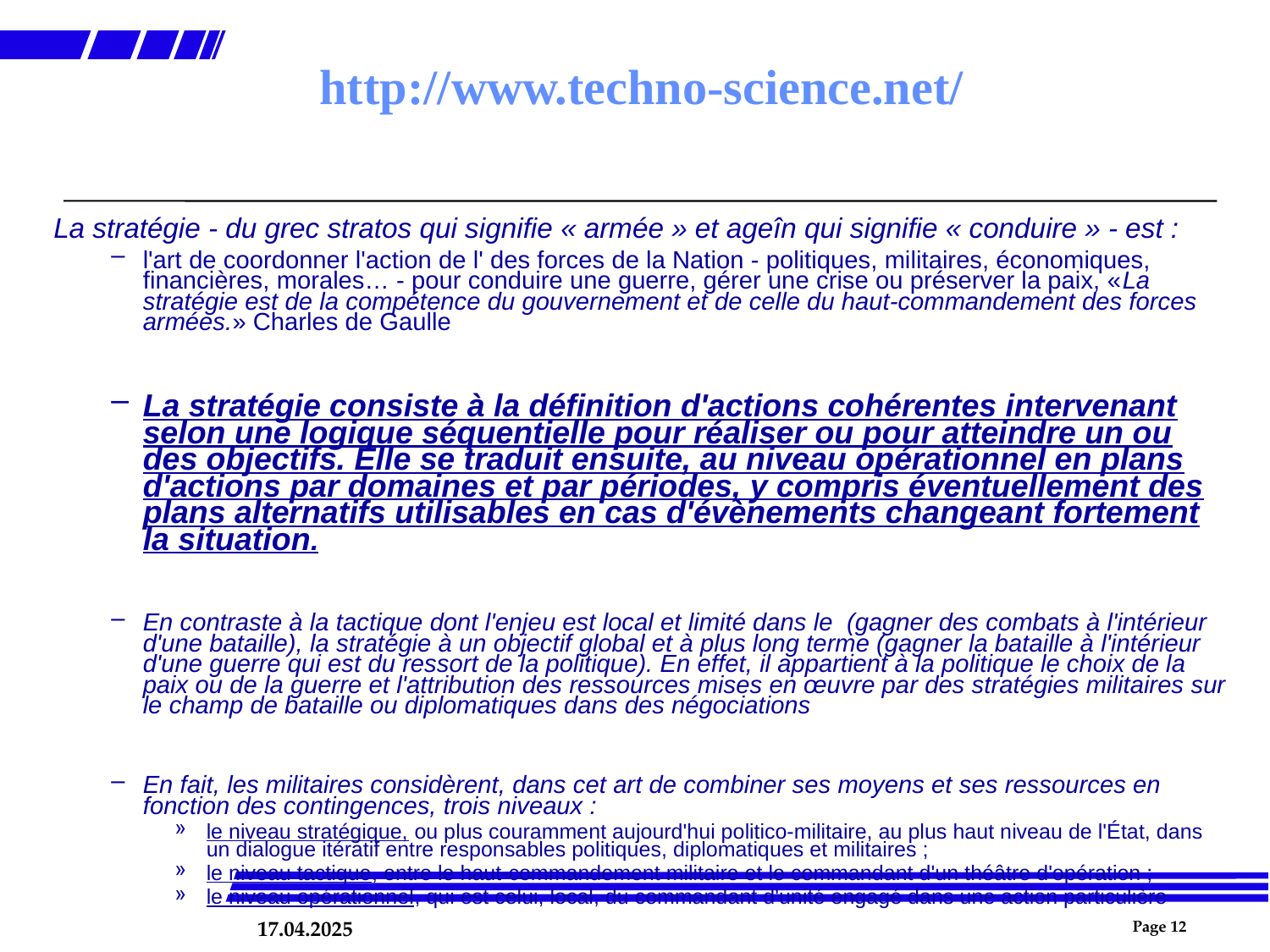

# http://www.techno-science.net/
 La stratégie - du grec stratos qui signifie « armée » et ageîn qui signifie « conduire » - est :
l'art de coordonner l'action de l' des forces de la Nation - politiques, militaires, économiques, financières, morales… - pour conduire une guerre, gérer une crise ou préserver la paix, «La stratégie est de la compétence du gouvernement et de celle du haut-commandement des forces armées.» Charles de Gaulle

La stratégie consiste à la définition d'actions cohérentes intervenant selon une logique séquentielle pour réaliser ou pour atteindre un ou des objectifs. Elle se traduit ensuite, au niveau opérationnel en plans d'actions par domaines et par périodes, y compris éventuellement des plans alternatifs utilisables en cas d'évènements changeant fortement la situation.

En contraste à la tactique dont l'enjeu est local et limité dans le  (gagner des combats à l'intérieur d'une bataille), la stratégie à un objectif global et à plus long terme (gagner la bataille à l'intérieur d'une guerre qui est du ressort de la politique). En effet, il appartient à la politique le choix de la paix ou de la guerre et l'attribution des ressources mises en œuvre par des stratégies militaires sur le champ de bataille ou diplomatiques dans des négociations

En fait, les militaires considèrent, dans cet art de combiner ses moyens et ses ressources en fonction des contingences, trois niveaux :
le niveau stratégique, ou plus couramment aujourd'hui politico-militaire, au plus haut niveau de l'État, dans un dialogue itératif entre responsables politiques, diplomatiques et militaires ;
le niveau tactique, entre le haut-commandement militaire et le commandant d'un théâtre d'opération ;
le niveau opérationnel, qui est celui, local, du commandant d'unité engagé dans une action particulière